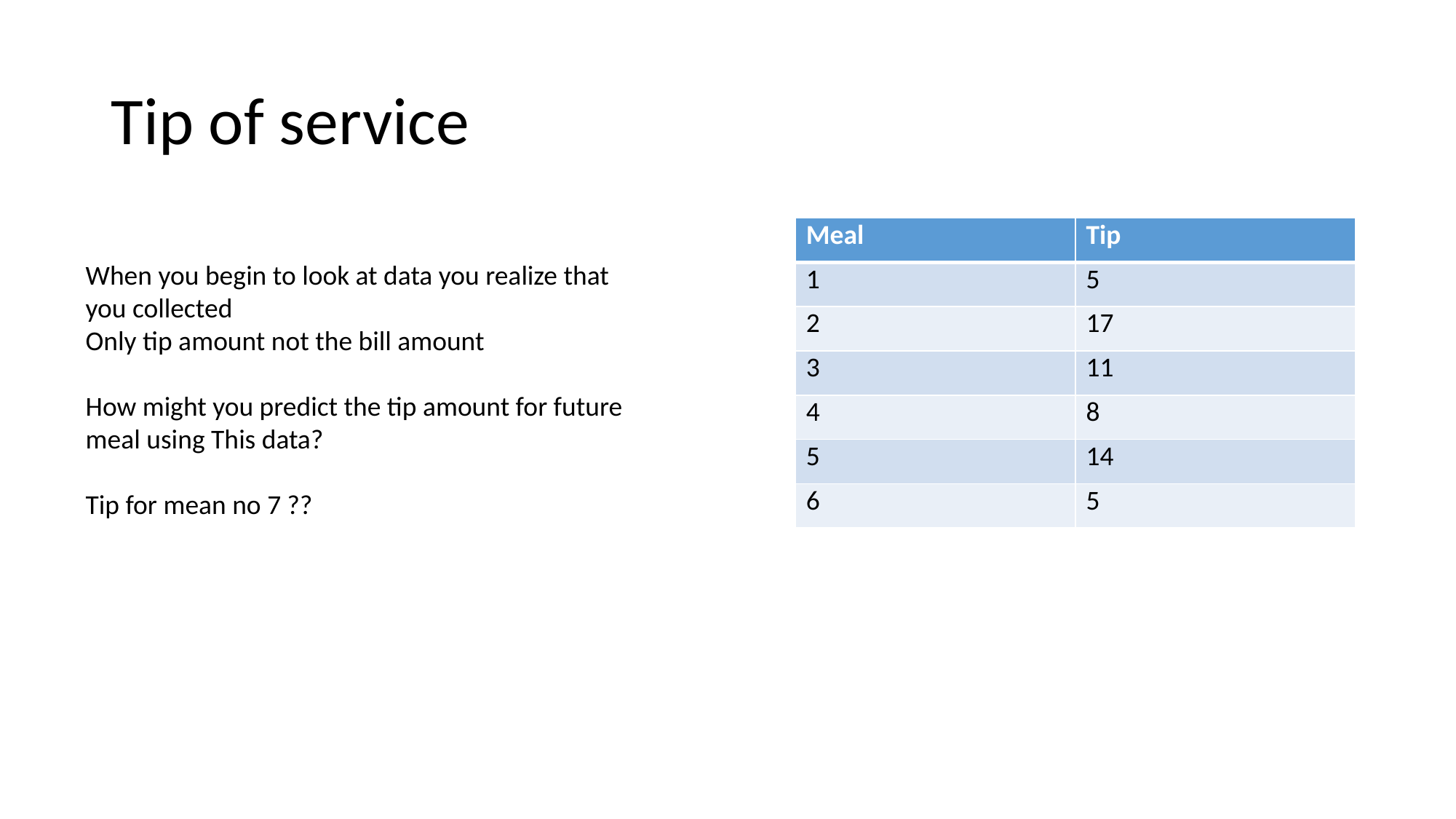

# Tip of service
| Meal | Tip |
| --- | --- |
| 1 | 5 |
| 2 | 17 |
| 3 | 11 |
| 4 | 8 |
| 5 | 14 |
| 6 | 5 |
When you begin to look at data you realize that  you collected
Only tip amount not the bill amount

How might you predict the tip amount for future meal using This data?

Tip for mean no 7 ??